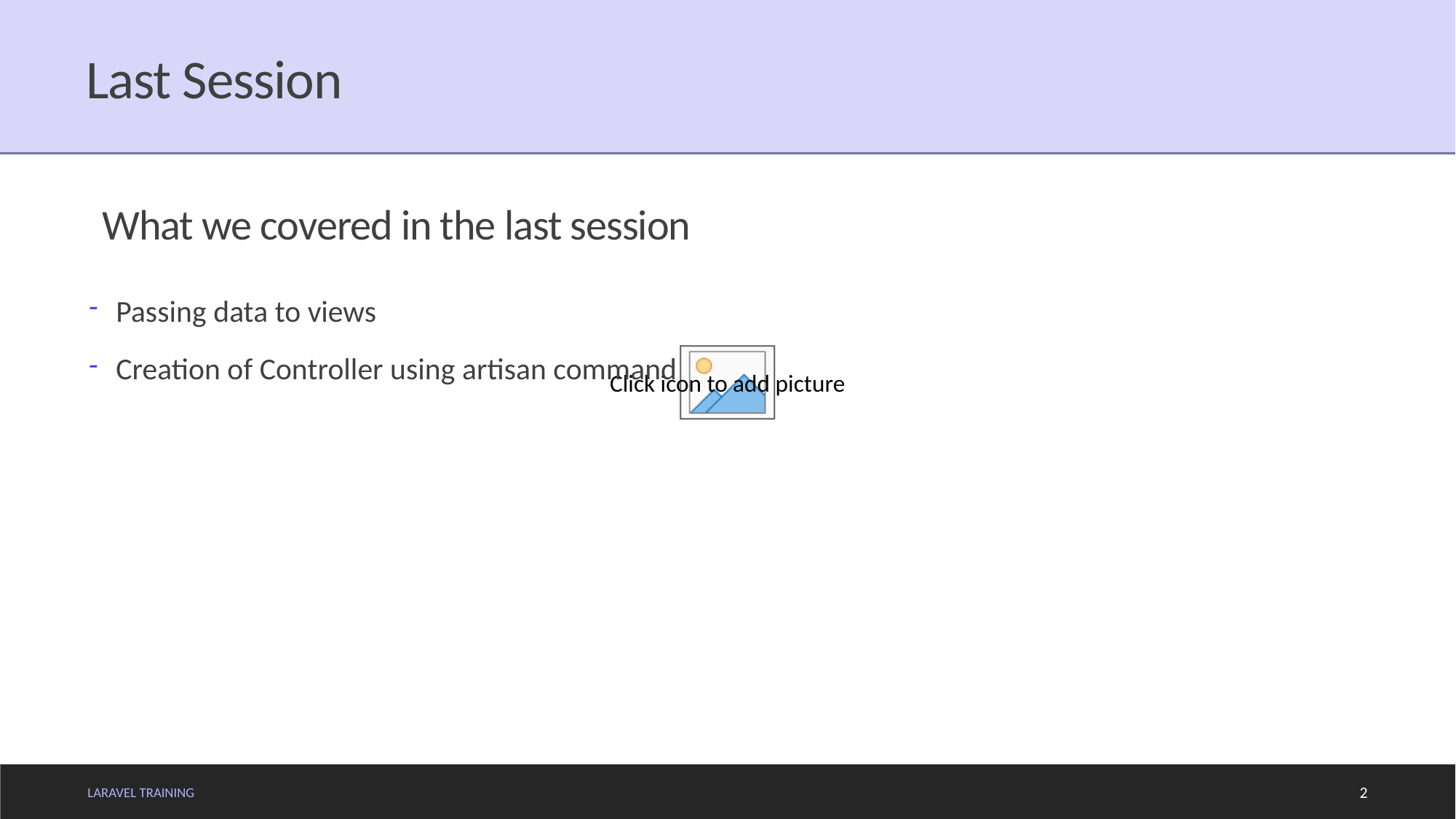

# Last Session
What we covered in the last session
Passing data to views
Creation of Controller using artisan command

LARAVEL TRAINING
2